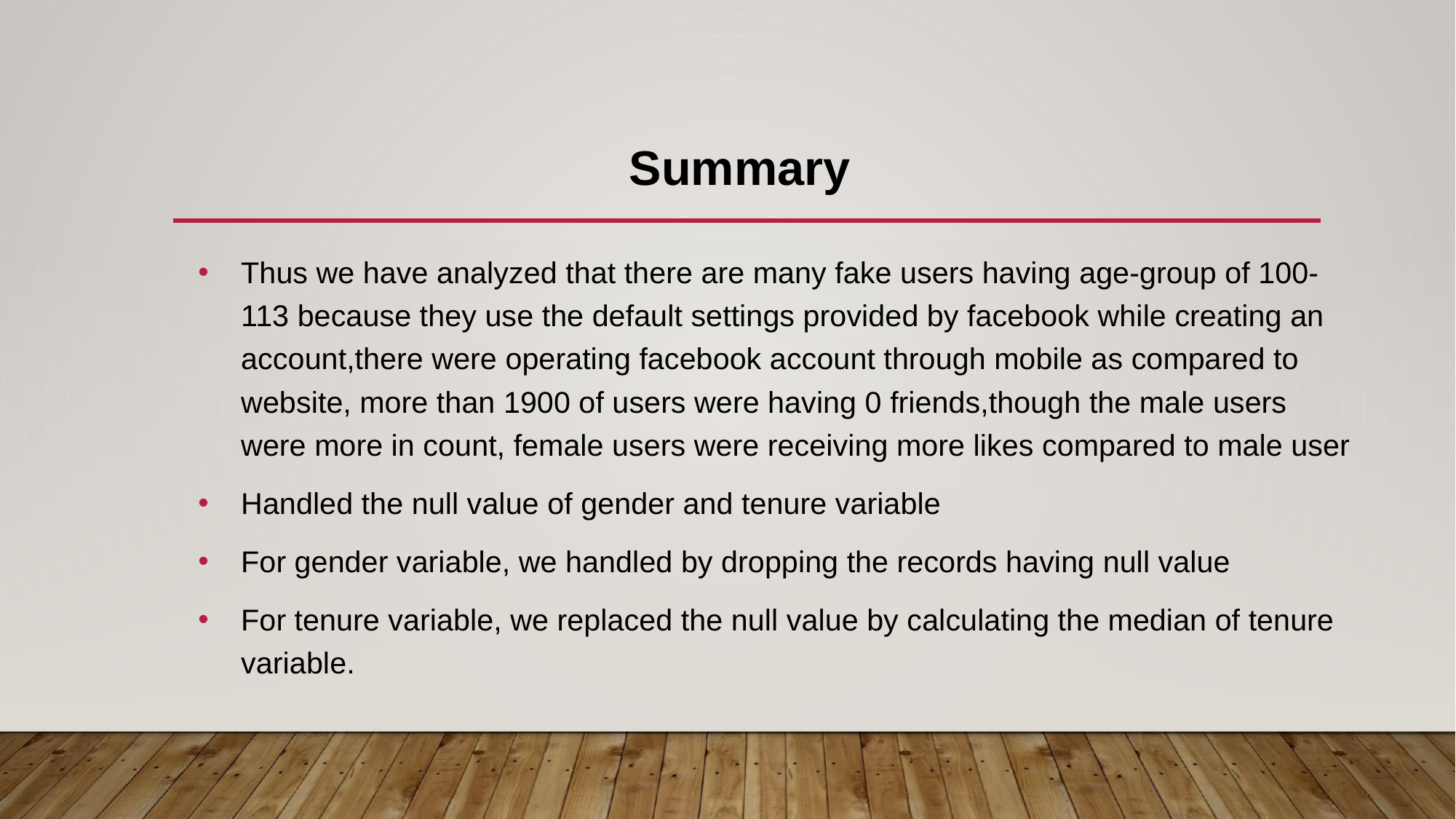

# Summary
Thus we have analyzed that there are many fake users having age-group of 100-113 because they use the default settings provided by facebook while creating an account,there were operating facebook account through mobile as compared to website, more than 1900 of users were having 0 friends,though the male users were more in count, female users were receiving more likes compared to male user
Handled the null value of gender and tenure variable
For gender variable, we handled by dropping the records having null value
For tenure variable, we replaced the null value by calculating the median of tenure variable.